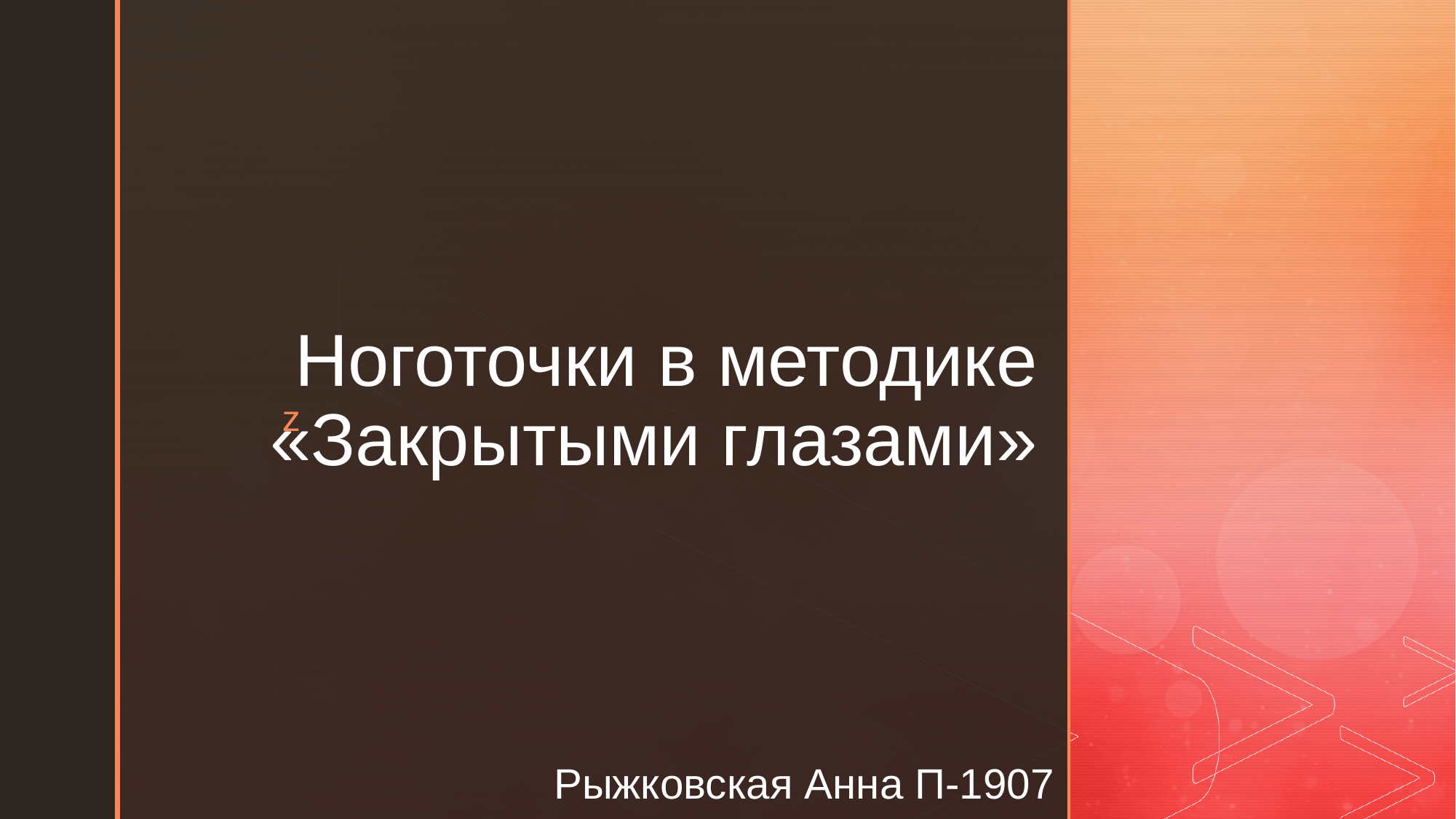

# Ноготочки в методике «Закрытыми глазами»
Рыжковская Анна П-1907